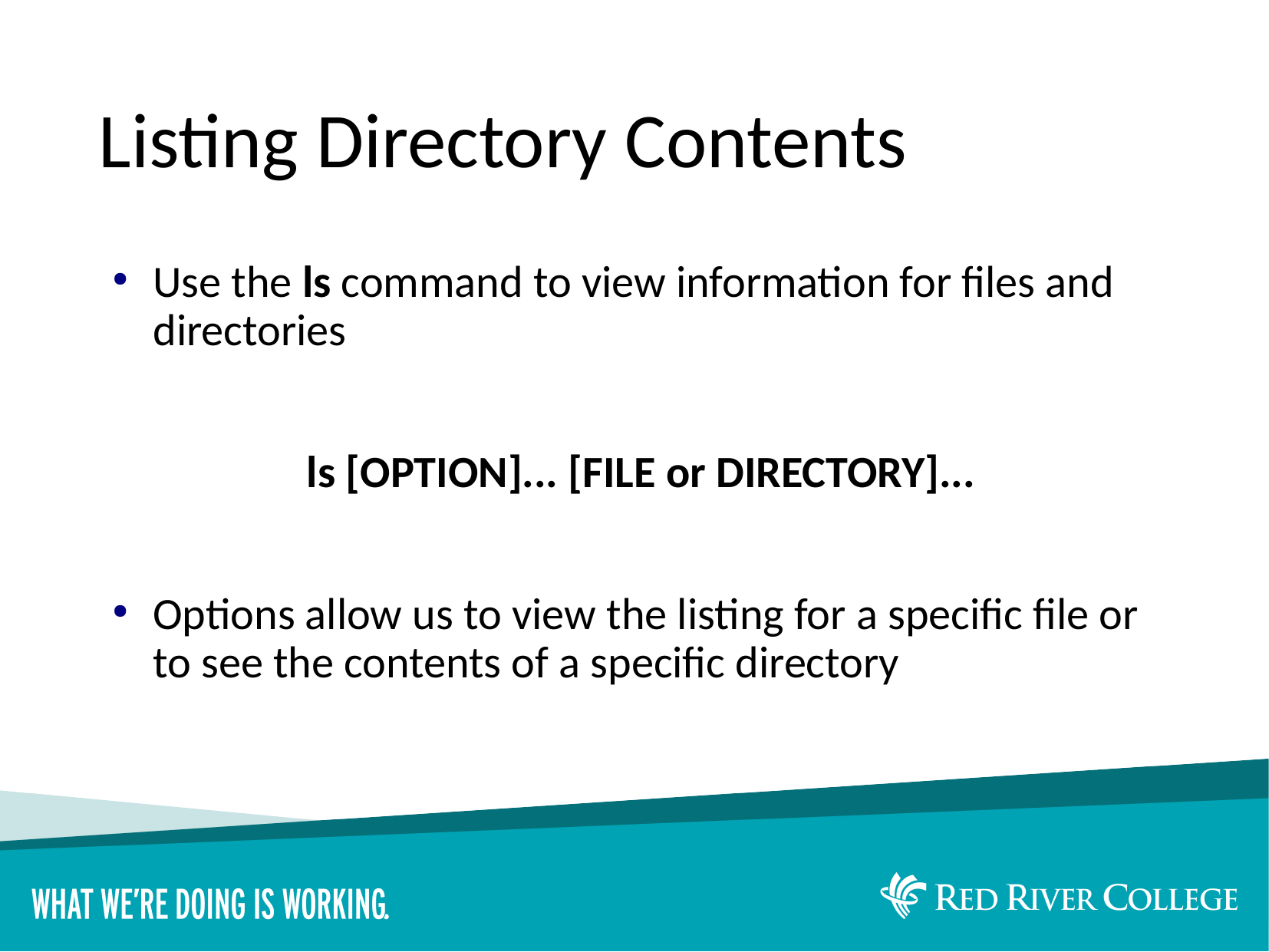

# Listing Directory Contents
Use the ls command to view information for files and directories

ls [OPTION]... [FILE or DIRECTORY]...

Options allow us to view the listing for a specific file or to see the contents of a specific directory